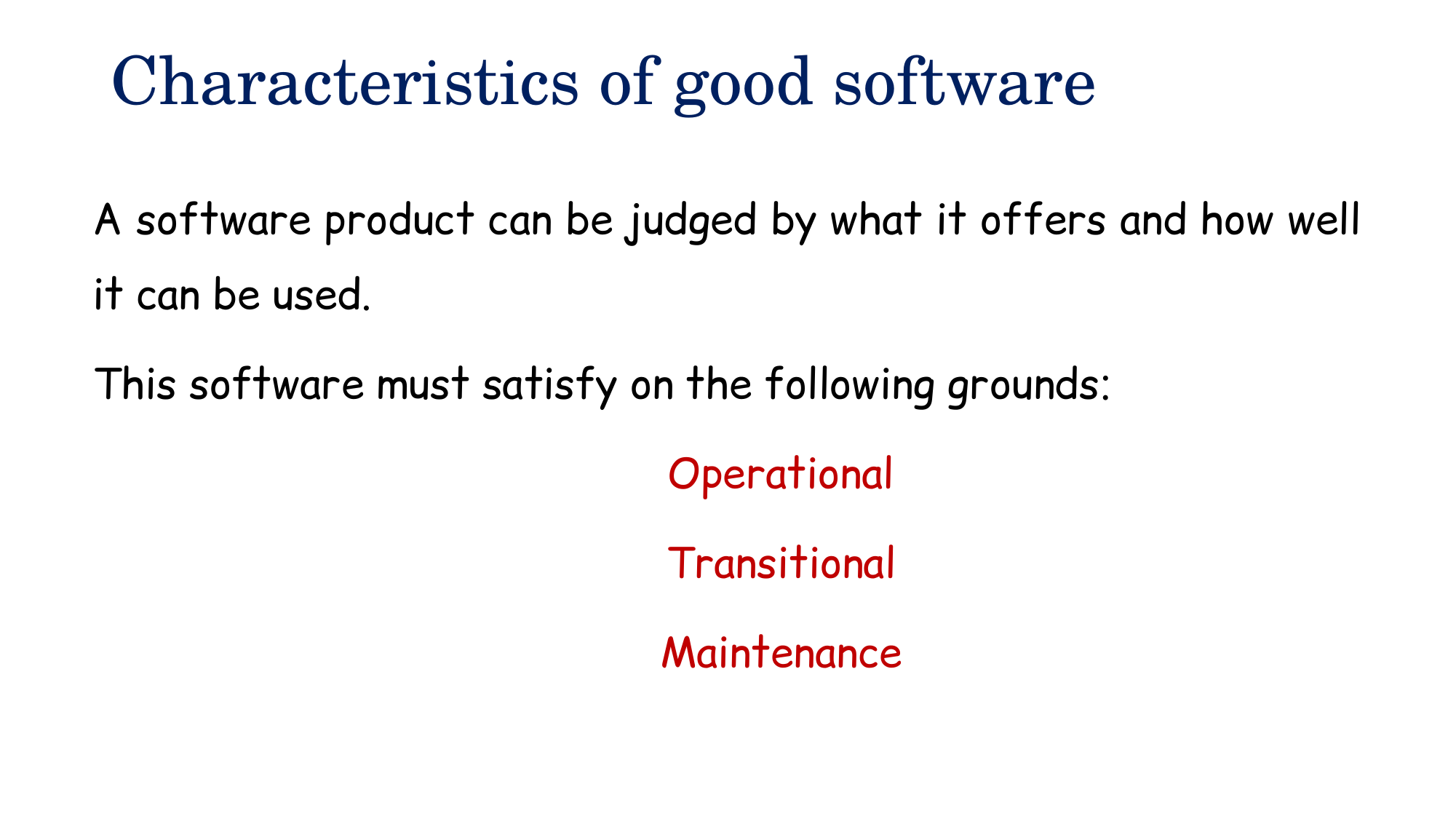

# Characteristics of good software
A software product can be judged by what it offers and how well it can be used.
This software must satisfy on the following grounds:
	Operational
	Transitional
	Maintenance